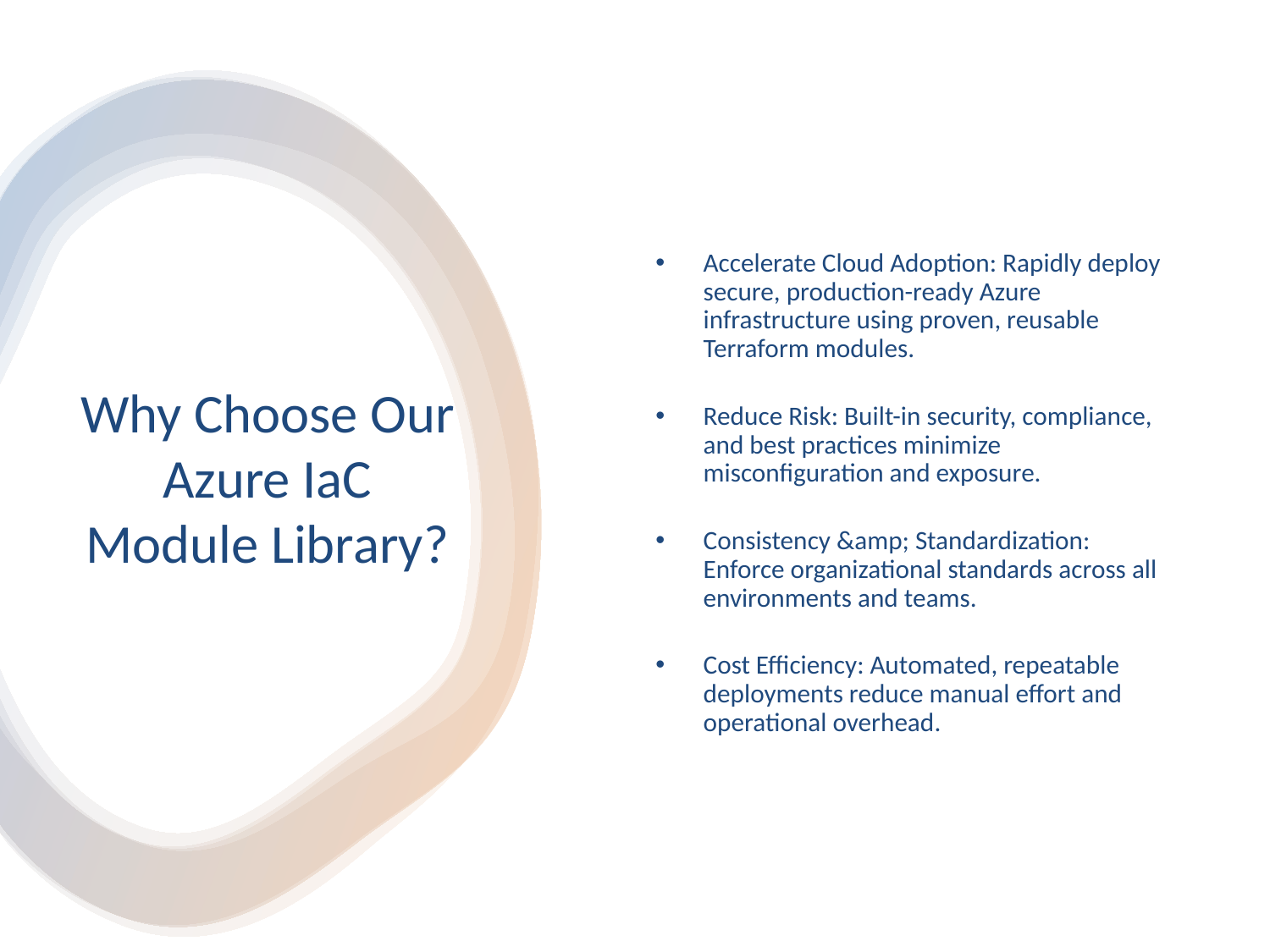

Accelerate Cloud Adoption: Rapidly deploy secure, production-ready Azure infrastructure using proven, reusable Terraform modules.

Reduce Risk: Built-in security, compliance, and best practices minimize misconfiguration and exposure.

Consistency &amp; Standardization: Enforce organizational standards across all environments and teams.

Cost Efficiency: Automated, repeatable deployments reduce manual effort and operational overhead.

# Why Choose Our Azure IaC Module Library?